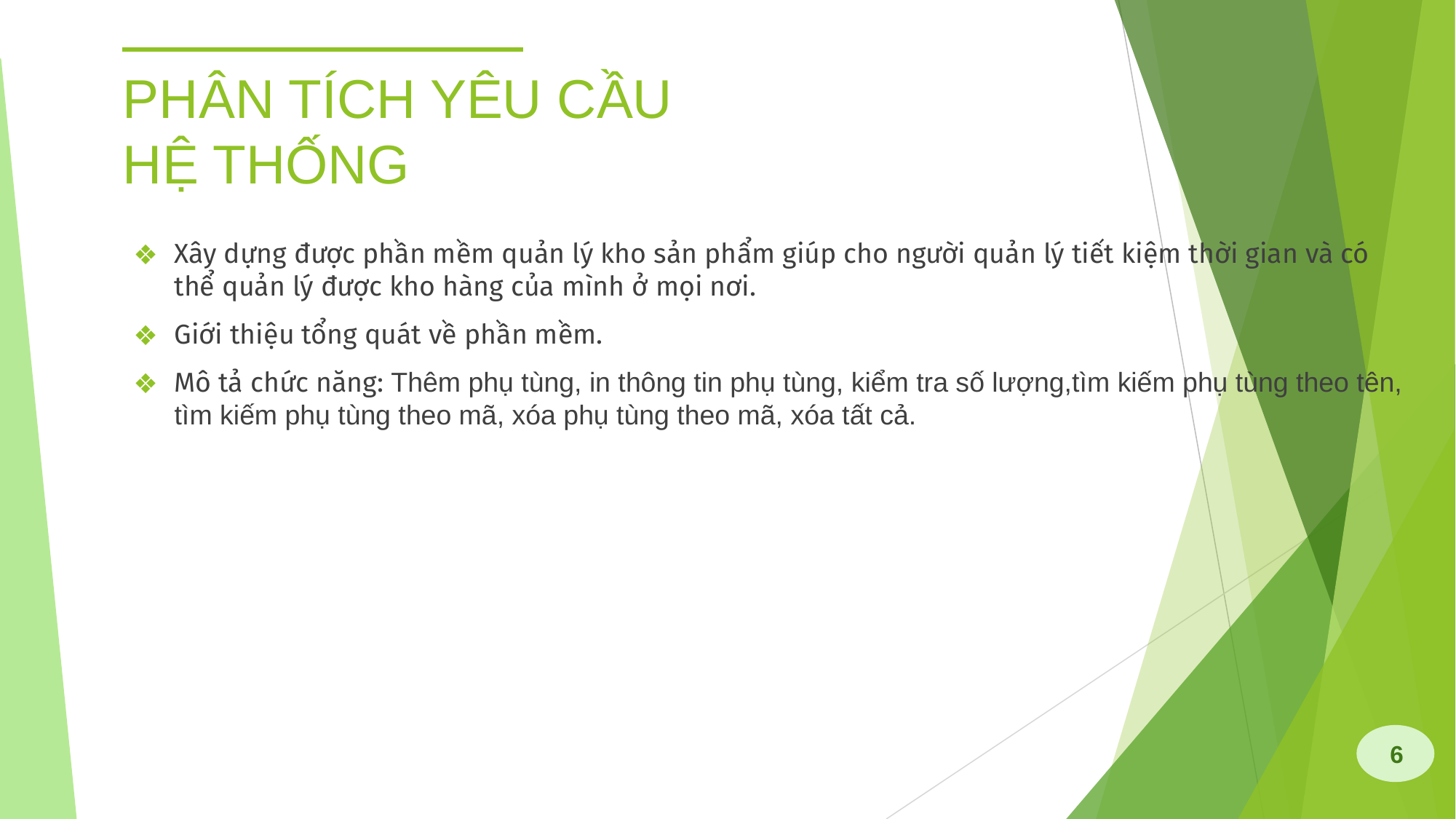

# PHÂN TÍCH YÊU CẦU HỆ THỐNG

Xây dựng được phần mềm quản lý kho sản phẩm giúp cho người quản lý tiết kiệm thời gian và có thể quản lý được kho hàng của mình ở mọi nơi.
Giới thiệu tổng quát về phần mềm.
Mô tả chức năng: Thêm phụ tùng, in thông tin phụ tùng, kiểm tra số lượng,tìm kiếm phụ tùng theo tên, tìm kiếm phụ tùng theo mã, xóa phụ tùng theo mã, xóa tất cả.
6